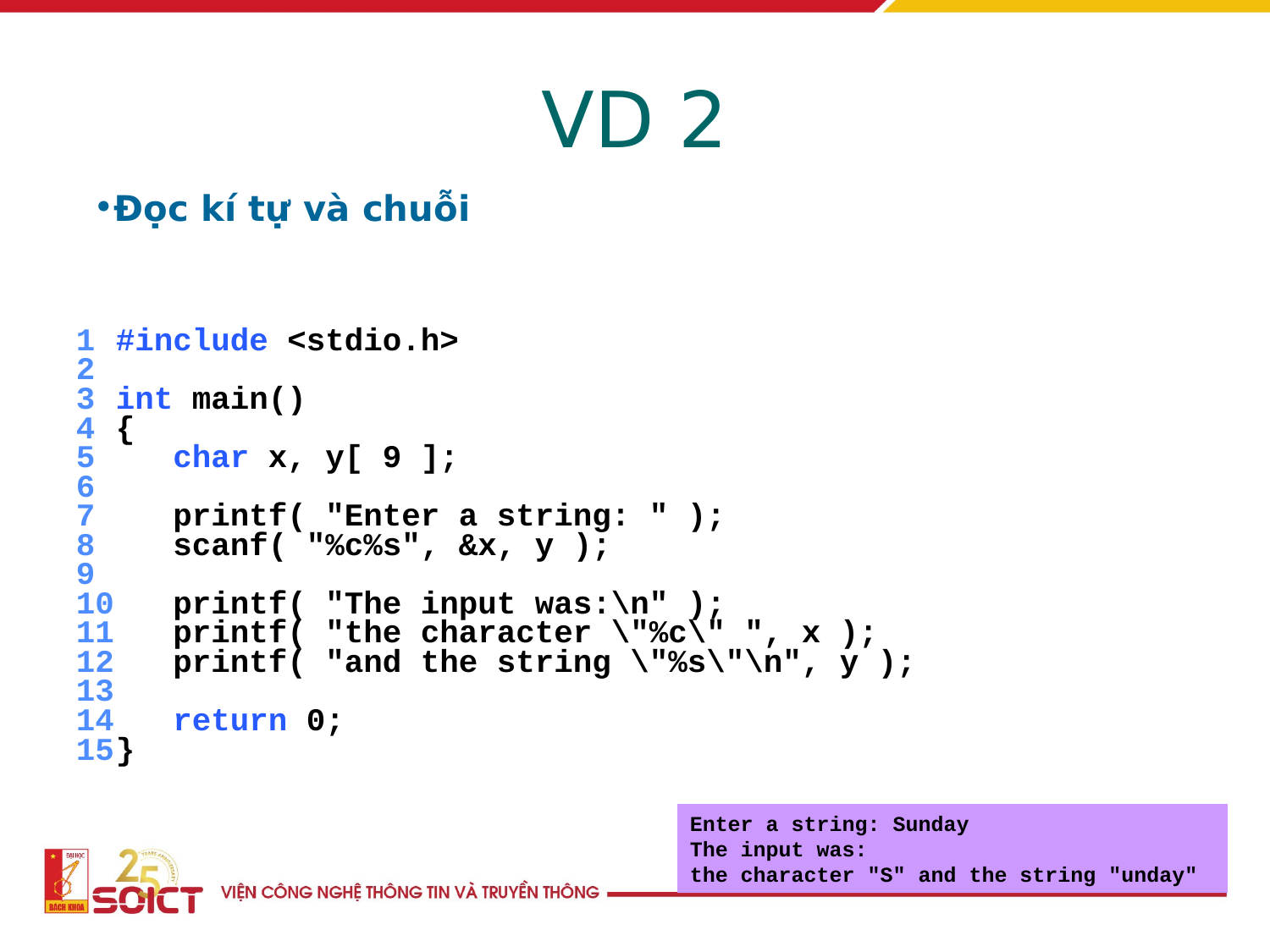

VD 2
Đọc kí tự và chuỗi

	1	#include <stdio.h>

2

	3	int main()

	4	{

	5	   char x, y[ 9 ];

	6

	7	   printf( "Enter a string: " );

	8	   scanf( "%c%s", &x, y );

	9

	10	   printf( "The input was:\n" );

	11	   printf( "the character \"%c\" ", x );

	12	   printf( "and the string \"%s\"\n", y );

	13

	14	   return 0;

	15	}

Enter a string: Sunday
The input was:
the character "S" and the string "unday"